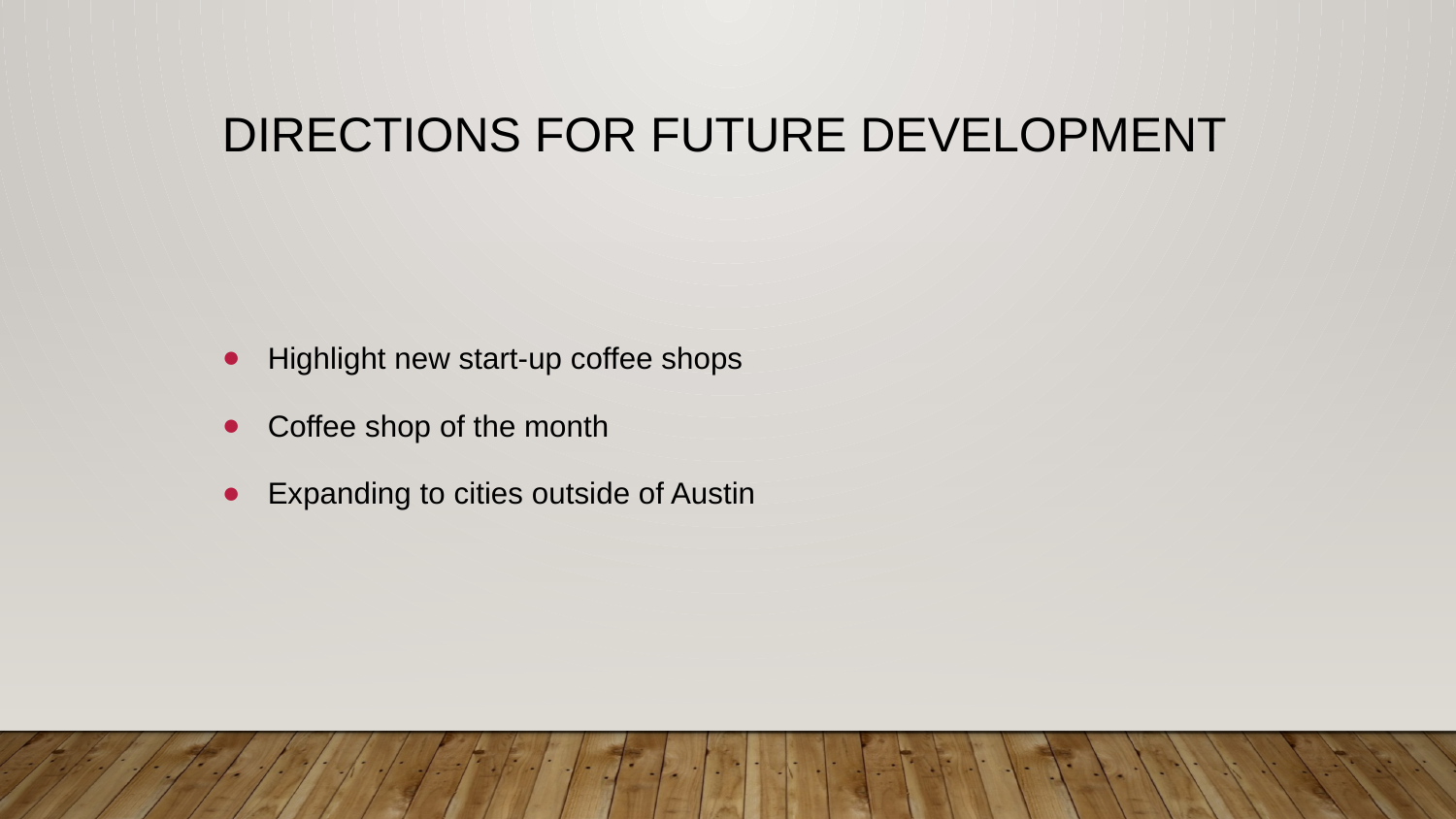

# Directions for Future Development
Highlight new start-up coffee shops
Coffee shop of the month
Expanding to cities outside of Austin